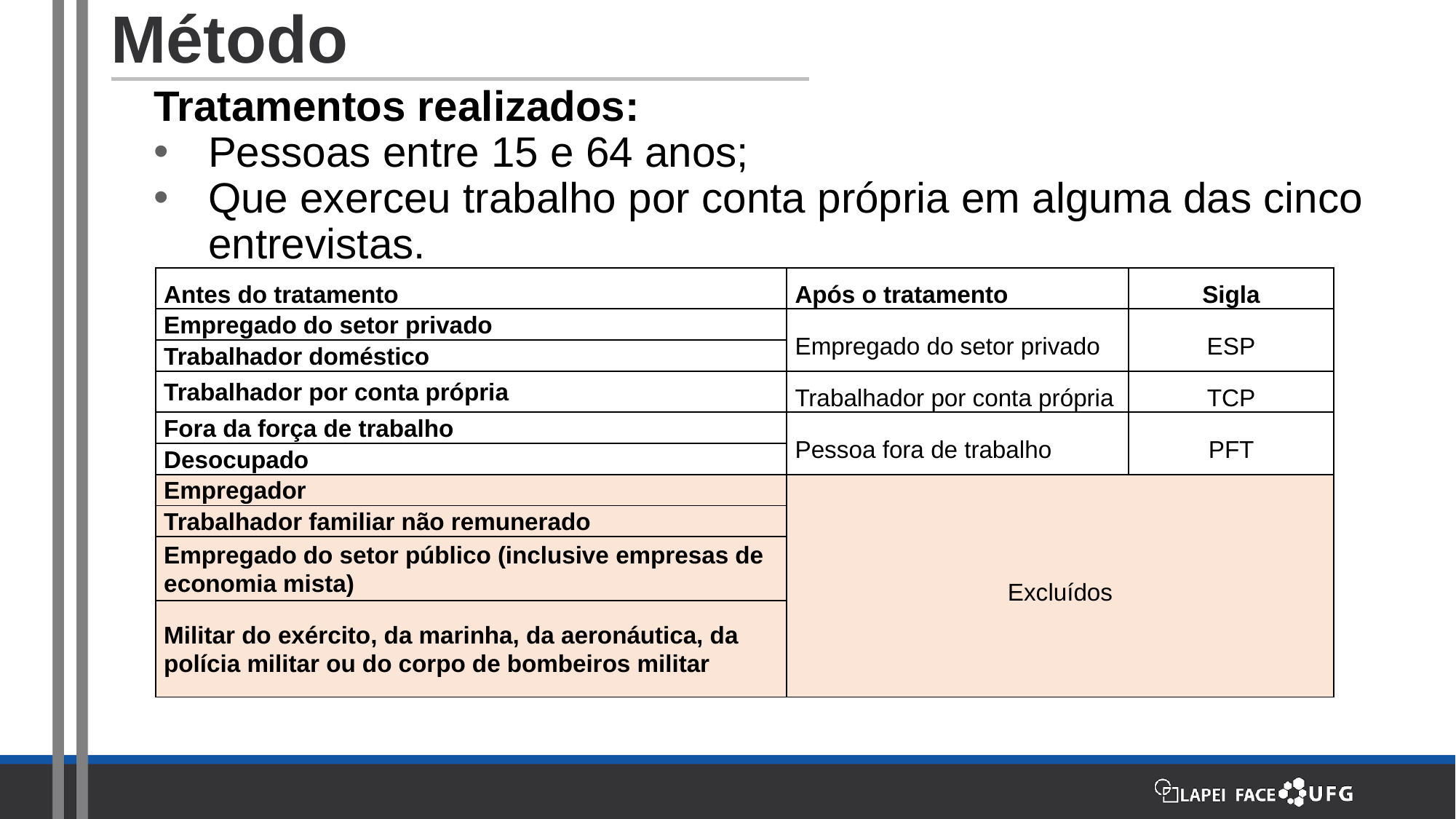

# Método
Tratamentos realizados:
Pessoas entre 15 e 64 anos;
Que exerceu trabalho por conta própria em alguma das cinco entrevistas.
| Antes do tratamento | Após o tratamento | Sigla |
| --- | --- | --- |
| Empregado do setor privado | Empregado do setor privado | ESP |
| Trabalhador doméstico |  |  |
| Trabalhador por conta própria | Trabalhador por conta própria | TCP |
| Fora da força de trabalho | Pessoa fora de trabalho | PFT |
| Desocupado |  |  |
| Empregador | Excluídos |  |
| Trabalhador familiar não remunerado |  |  |
| Empregado do setor público (inclusive empresas de economia mista) |  |  |
| Militar do exército, da marinha, da aeronáutica, da polícia militar ou do corpo de bombeiros militar |  |  |